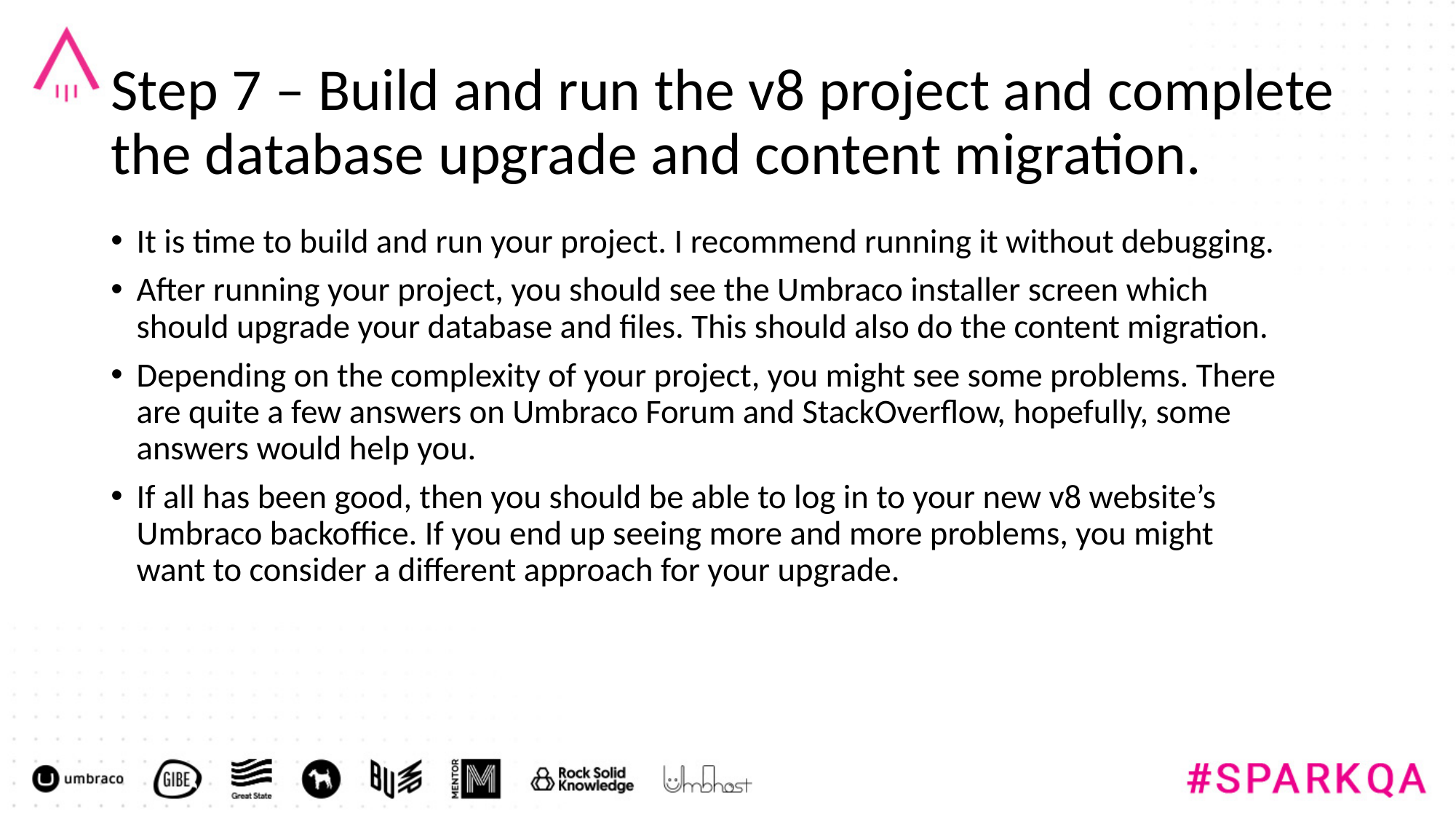

# Step 7 – Build and run the v8 project and complete the database upgrade and content migration.
It is time to build and run your project. I recommend running it without debugging.
After running your project, you should see the Umbraco installer screen which should upgrade your database and files. This should also do the content migration.
Depending on the complexity of your project, you might see some problems. There are quite a few answers on Umbraco Forum and StackOverflow, hopefully, some answers would help you.
If all has been good, then you should be able to log in to your new v8 website’s Umbraco backoffice. If you end up seeing more and more problems, you might want to consider a different approach for your upgrade.